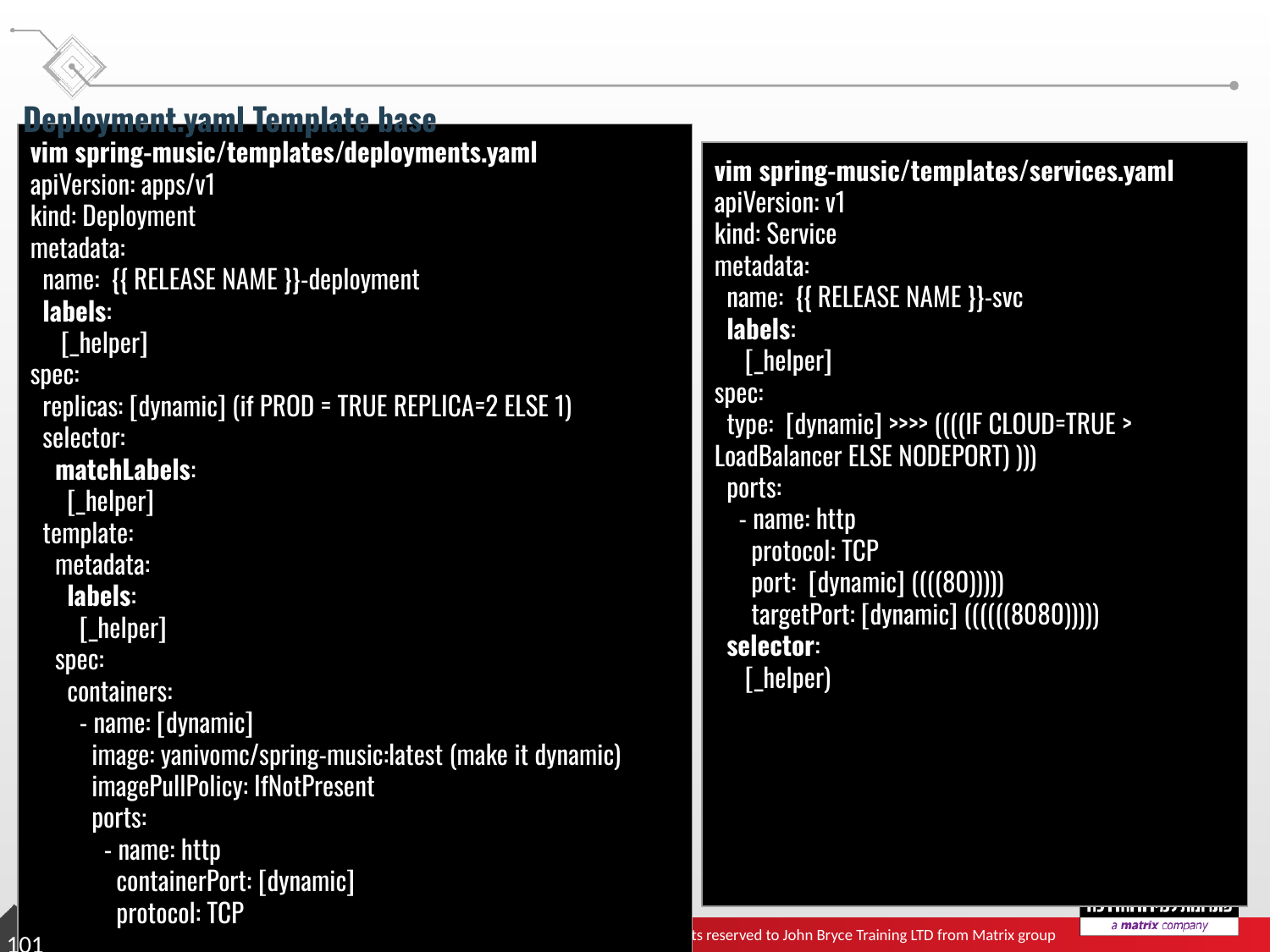

Deployment.yaml Template base
vim spring-music/templates/deployments.yaml
apiVersion: apps/v1
kind: Deployment
metadata:
  name:  {{ RELEASE NAME }}-deployment
  labels:
     [_helper]
spec:
  replicas: [dynamic] (if PROD = TRUE REPLICA=2 ELSE 1)
  selector:
    matchLabels:
      [_helper]
  template:
    metadata:
      labels:
        [_helper]
    spec:
      containers:
        - name: [dynamic]
          image: yanivomc/spring-music:latest (make it dynamic)
          imagePullPolicy: IfNotPresent
          ports:
            - name: http
              containerPort: [dynamic]
              protocol: TCP

vim spring-music/templates/services.yaml
apiVersion: v1
kind: Service
metadata:
  name:  {{ RELEASE NAME }}-svc
  labels:
     [_helper]
spec:
  type:  [dynamic] >>>> ((((IF CLOUD=TRUE > LoadBalancer ELSE NODEPORT) )))
  ports:
    - name: http
      protocol: TCP
      port:  [dynamic] ((((80)))))
      targetPort: [dynamic] ((((((8080)))))
  selector:
     [_helper)

101